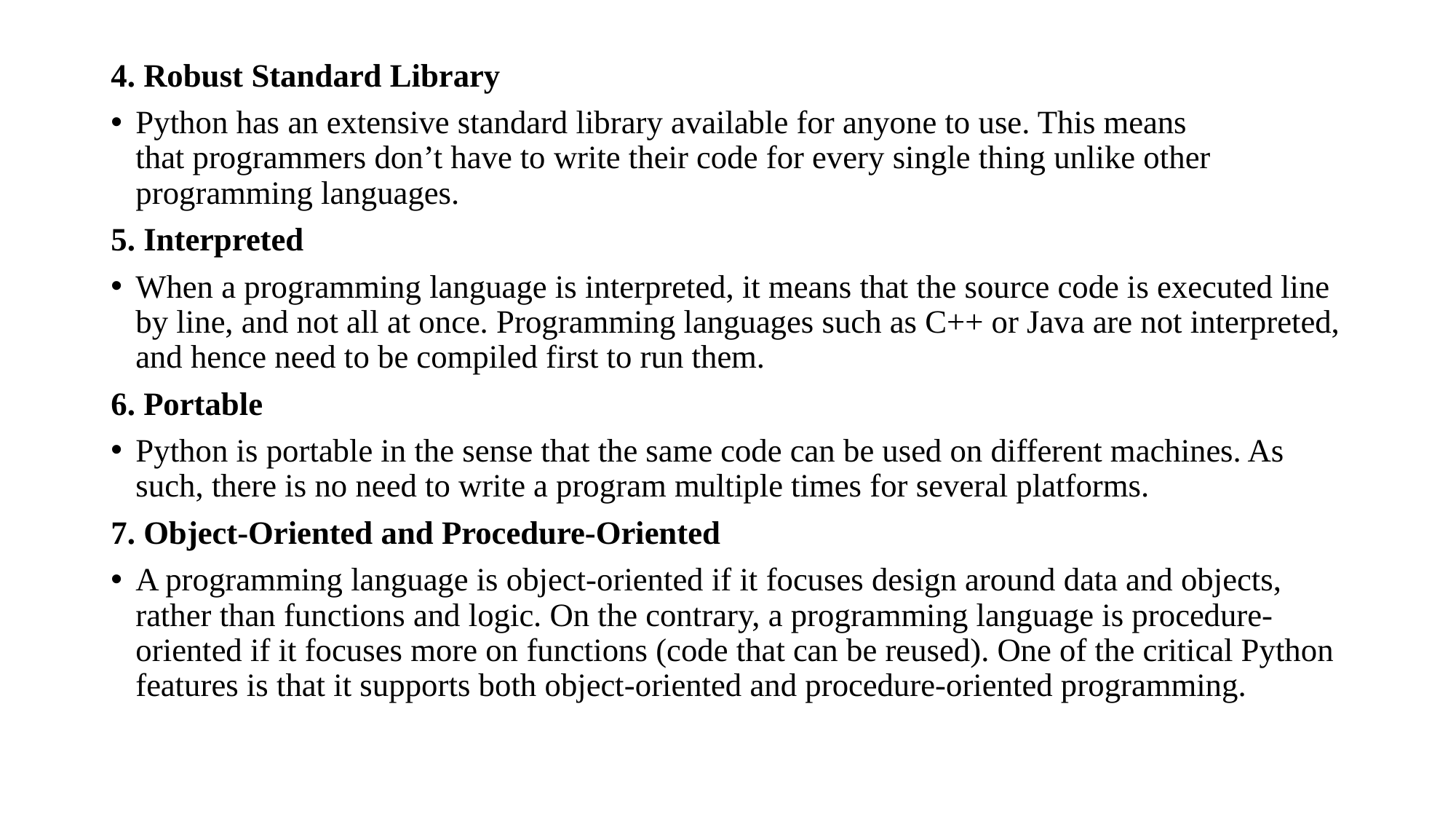

#
4. Robust Standard Library
Python has an extensive standard library available for anyone to use. This means that programmers don’t have to write their code for every single thing unlike other programming languages.
5. Interpreted
When a programming language is interpreted, it means that the source code is executed line by line, and not all at once. Programming languages such as C++ or Java are not interpreted, and hence need to be compiled first to run them.
6. Portable
Python is portable in the sense that the same code can be used on different machines. As such, there is no need to write a program multiple times for several platforms.
7. Object-Oriented and Procedure-Oriented
A programming language is object-oriented if it focuses design around data and objects, rather than functions and logic. On the contrary, a programming language is procedure-oriented if it focuses more on functions (code that can be reused). One of the critical Python features is that it supports both object-oriented and procedure-oriented programming.